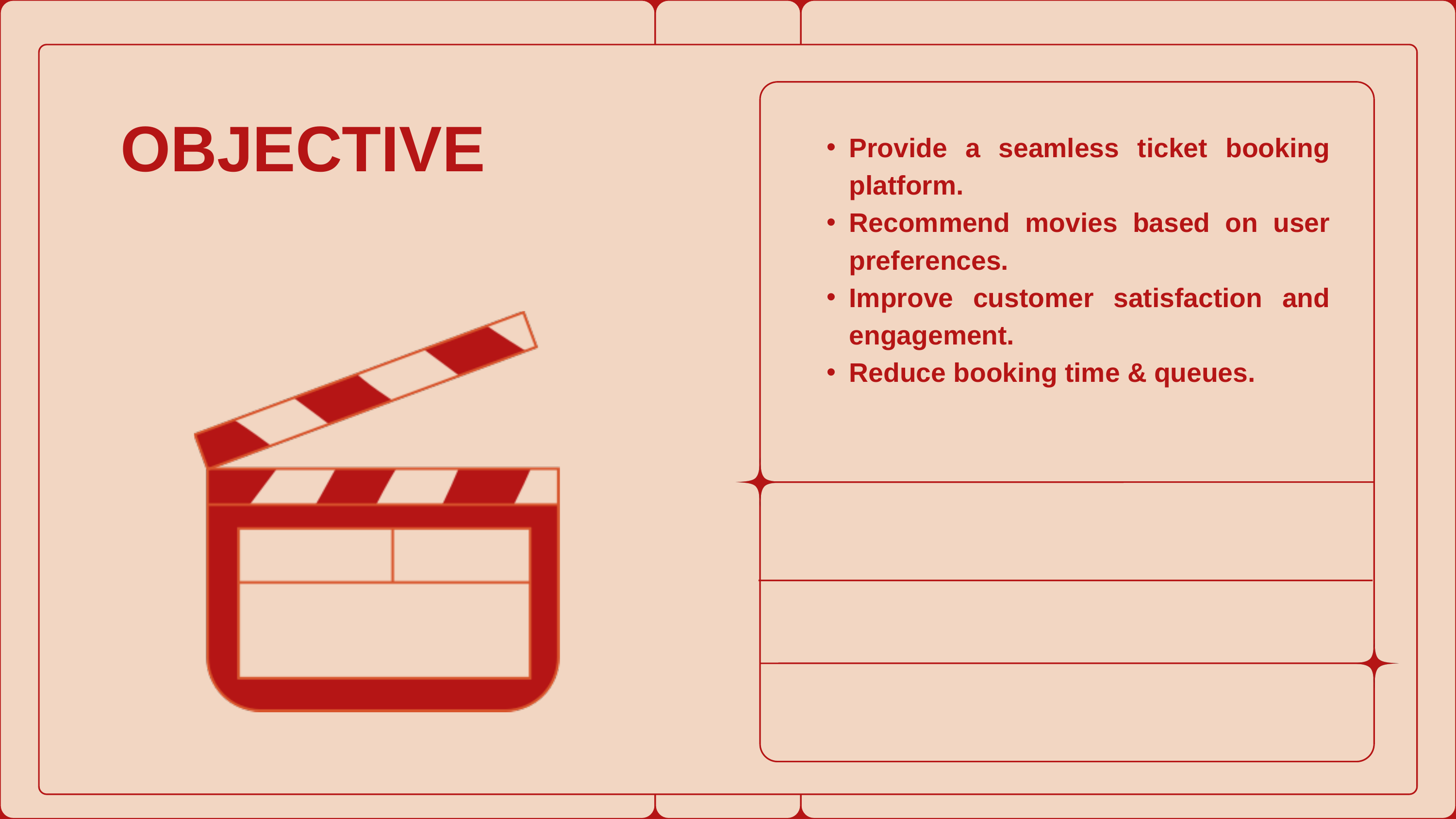

OBJECTIVE
Provide a seamless ticket booking platform.
Recommend movies based on user preferences.
Improve customer satisfaction and engagement.
Reduce booking time & queues.